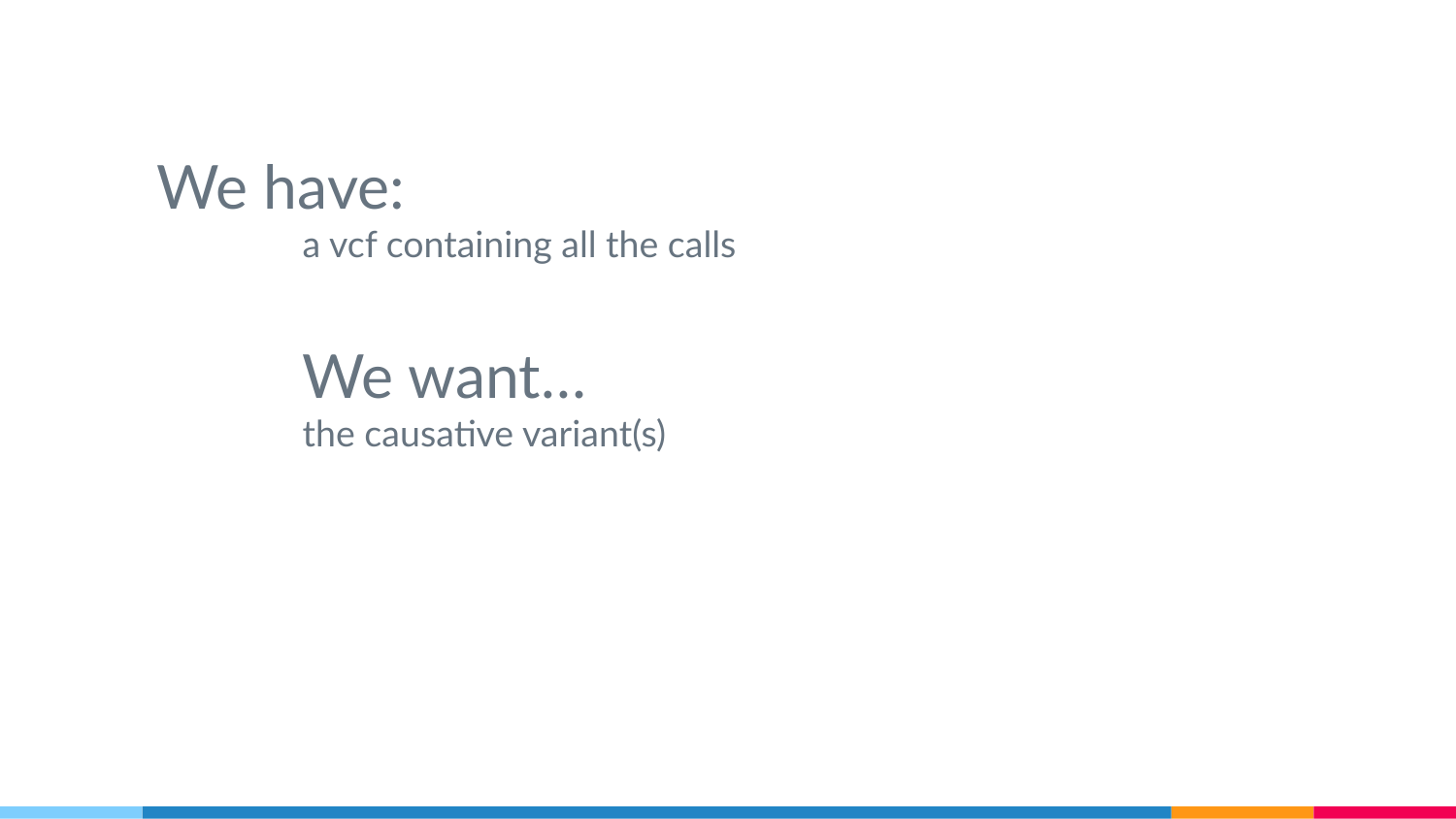

We have:
a vcf containing all the calls

We want…
the causative variant(s)